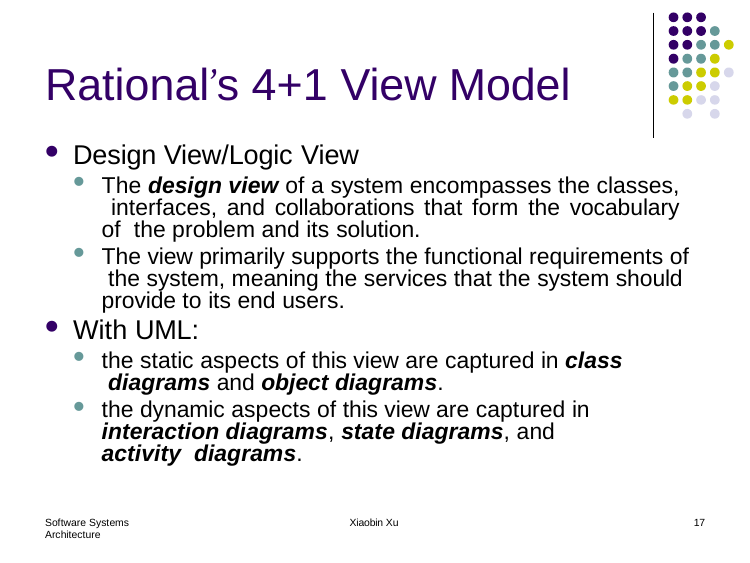

# Rational’s 4+1 View Model
Design View/Logic View
The design view of a system encompasses the classes,  interfaces, and collaborations that form the vocabulary of  the problem and its solution.
The view primarily supports the functional requirements of  the system, meaning the services that the system should  provide to its end users.
With UML:
the static aspects of this view are captured in class  diagrams and object diagrams.
the dynamic aspects of this view are captured in  interaction diagrams, state diagrams, and activity  diagrams.
Software Systems  Architecture
Xiaobin Xu
17